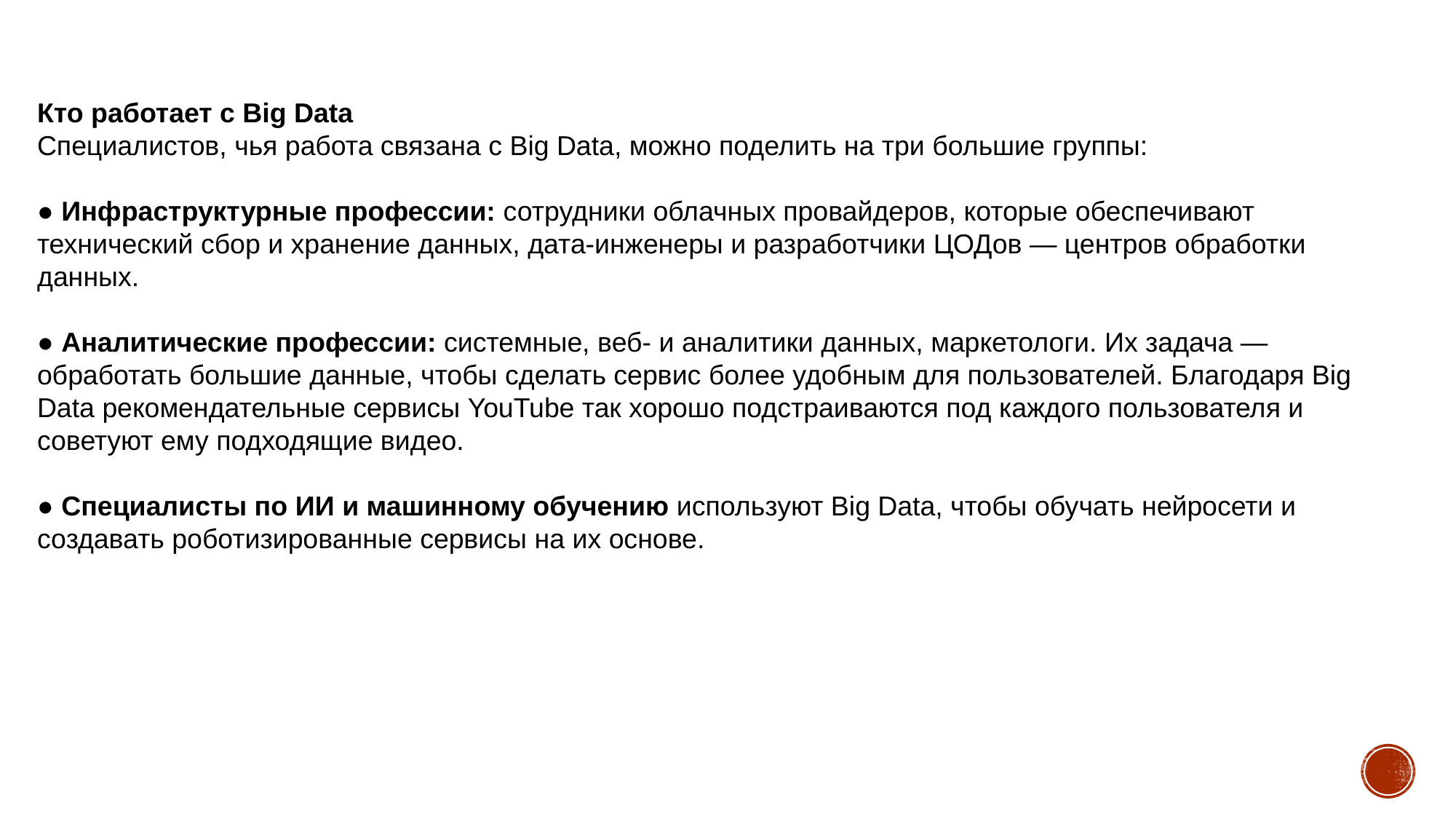

Кто работает с Big Data
Специалистов, чья работа связана с Big Data, можно поделить на три большие группы:
● Инфраструктурные профессии: сотрудники облачных провайдеров, которые обеспечивают технический сбор и хранение данных, дата-инженеры и разработчики ЦОДов — центров обработки данных.
● Аналитические профессии: системные, веб- и аналитики данных, маркетологи. Их задача — обработать большие данные, чтобы сделать сервис более удобным для пользователей. Благодаря Big Data рекомендательные сервисы YouTube так хорошо подстраиваются под каждого пользователя и советуют ему подходящие видео.
● Специалисты по ИИ и машинному обучению используют Big Data, чтобы обучать нейросети и создавать роботизированные сервисы на их основе.